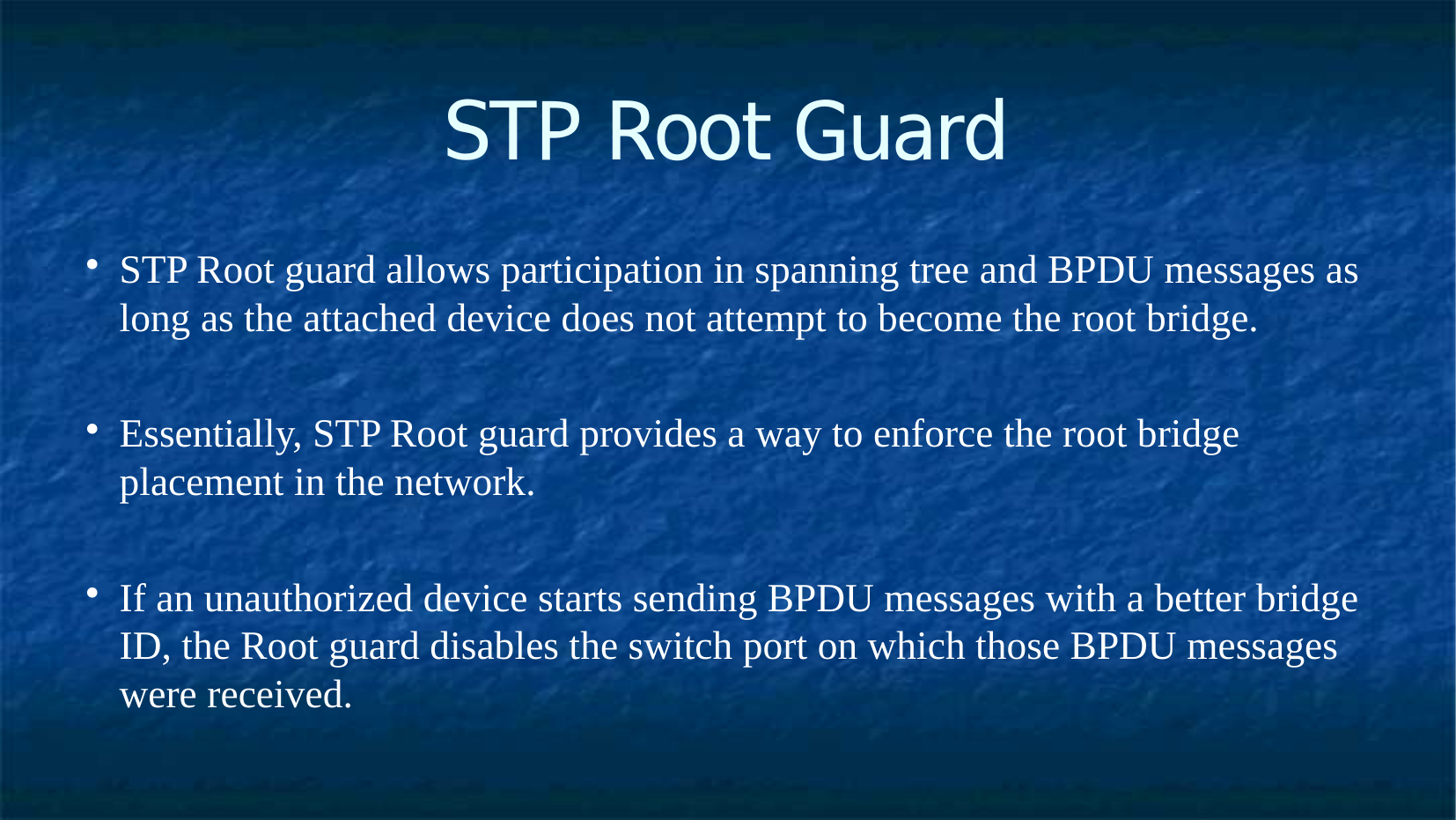

STP Root Guard
STP Root guard allows participation in spanning tree and BPDU messages as long as the attached device does not attempt to become the root bridge.

Essentially, STP Root guard provides a way to enforce the root bridge placement in the network.

If an unauthorized device starts sending BPDU messages with a better bridge ID, the Root guard disables the switch port on which those BPDU messages were received.